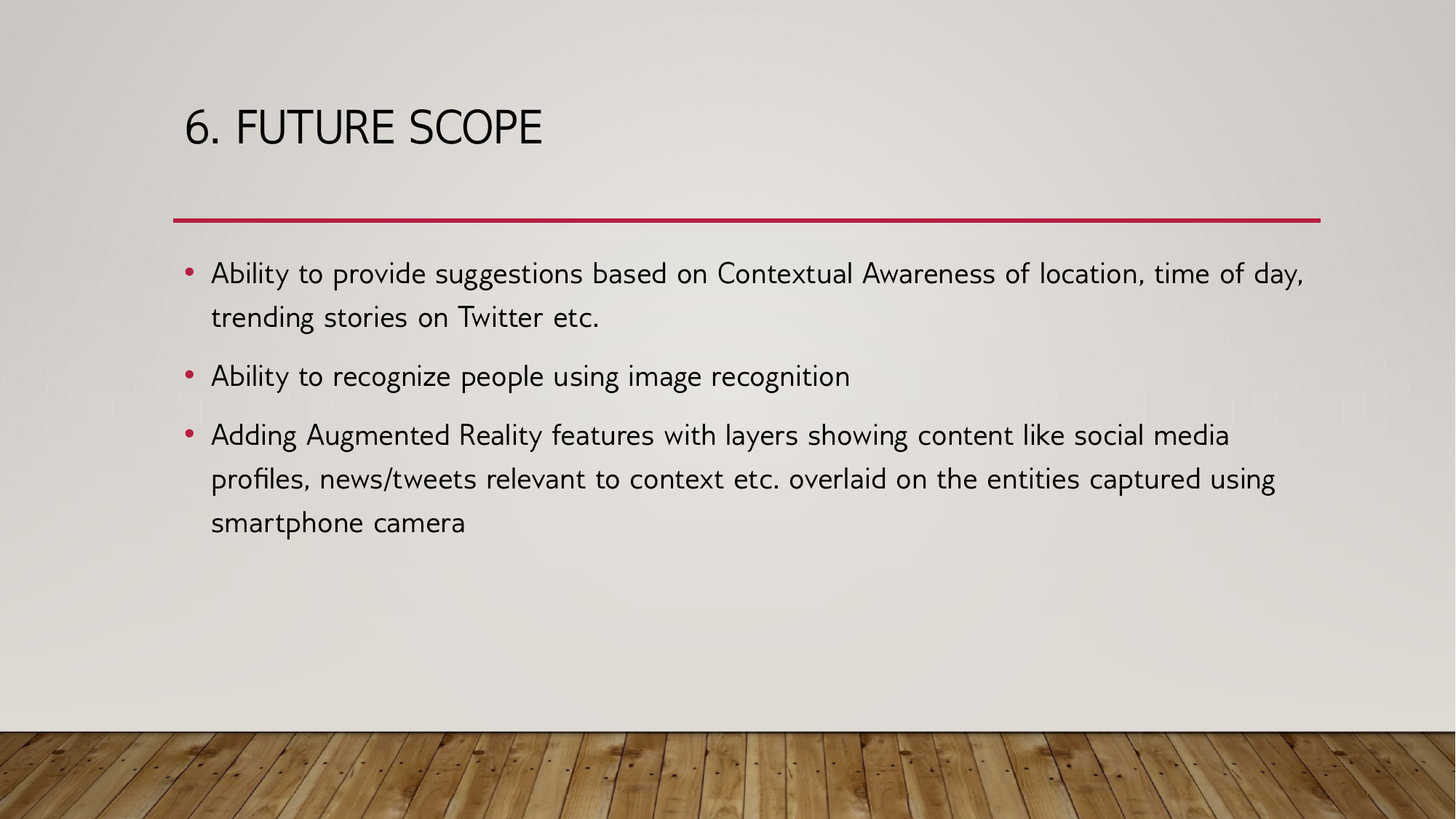

# 6. Future scope
Ability to provide suggestions based on Contextual Awareness of location, time of day, trending stories on Twitter etc.
Ability to recognize people using image recognition
Adding Augmented Reality features with layers showing content like social media profiles, news/tweets relevant to context etc. overlaid on the entities captured using smartphone camera